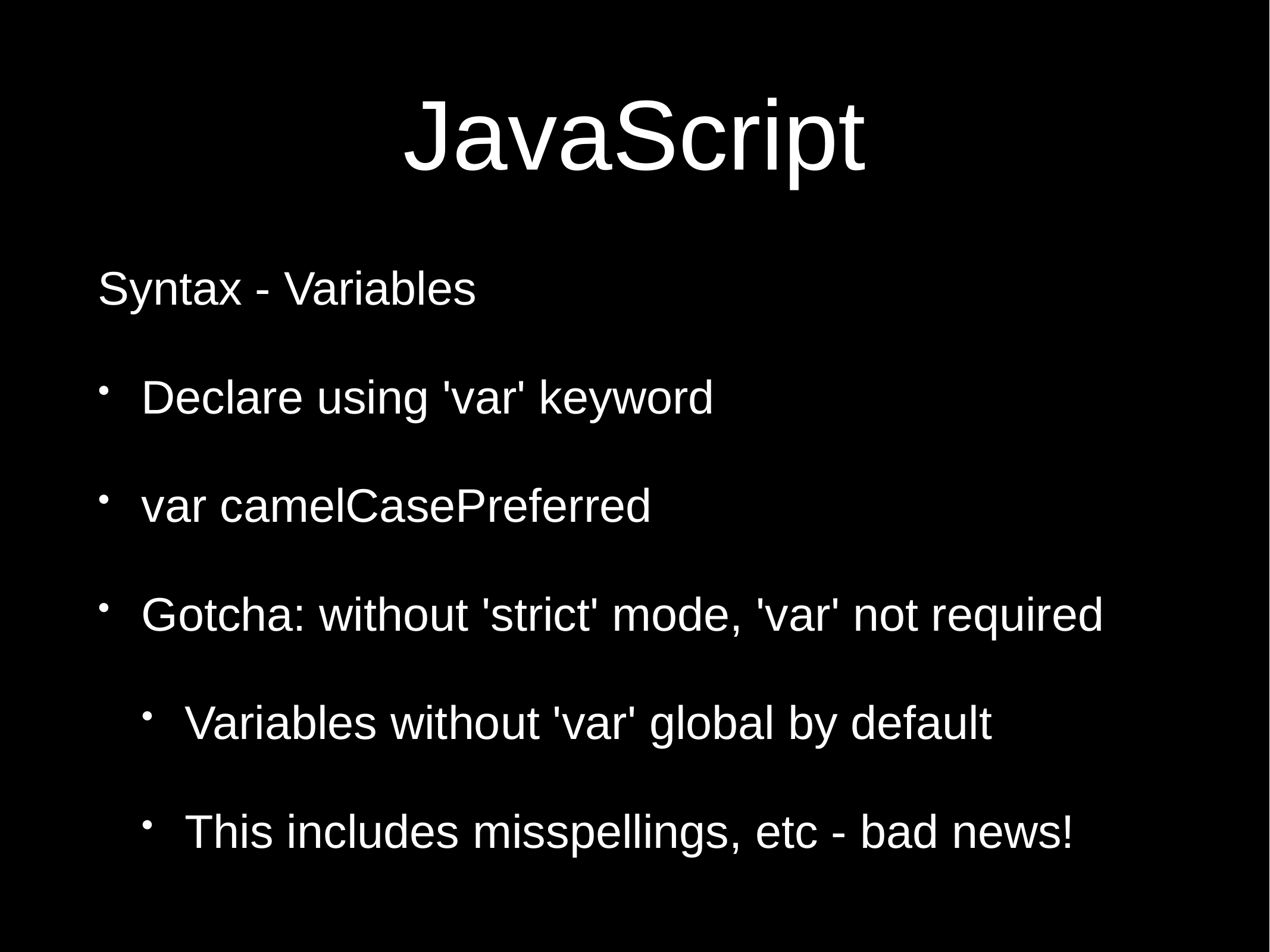

# JavaScript
Syntax - Variables
Declare using 'var' keyword
var camelCasePreferred
Gotcha: without 'strict' mode, 'var' not required
Variables without 'var' global by default
This includes misspellings, etc - bad news!